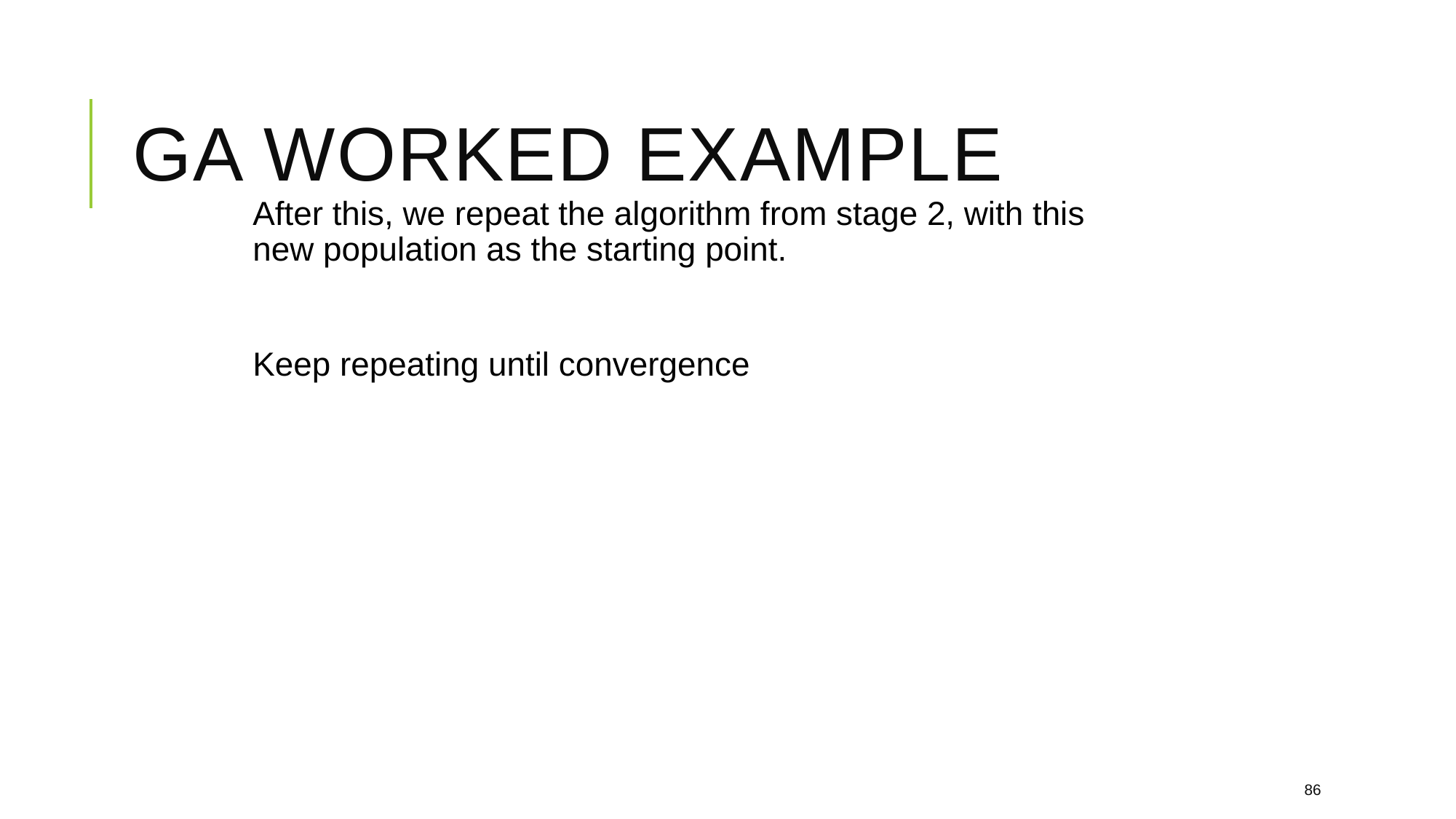

# GA Worked Example
After this, we repeat the algorithm from stage 2, with this new population as the starting point.

Keep repeating until convergence

86